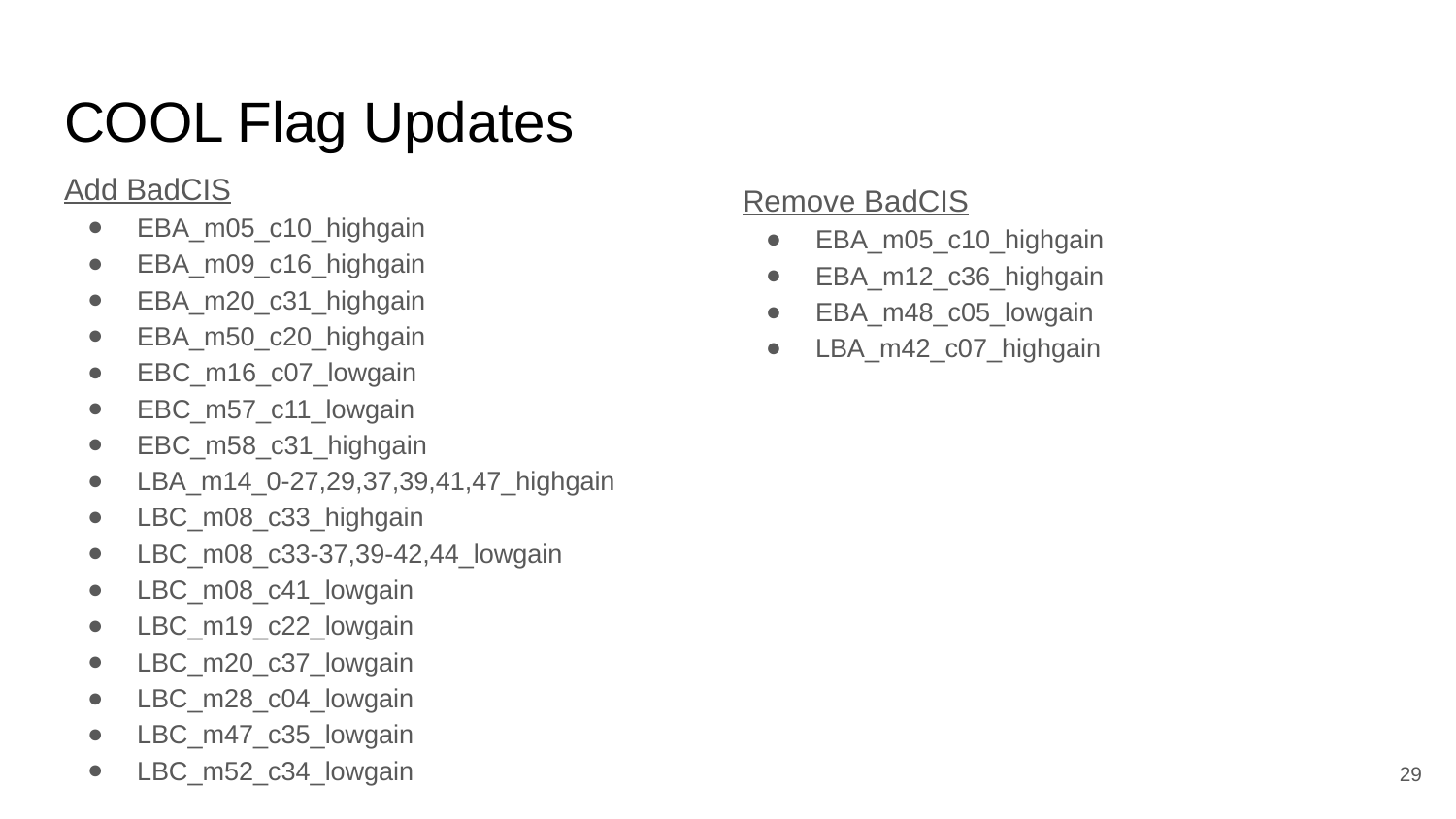

# COOL Flag Updates
Add BadCIS
EBA_m05_c10_highgain
EBA_m09_c16_highgain
EBA_m20_c31_highgain
EBA_m50_c20_highgain
EBC_m16_c07_lowgain
EBC_m57_c11_lowgain
EBC_m58_c31_highgain
LBA_m14_0-27,29,37,39,41,47_highgain
LBC_m08_c33_highgain
LBC_m08_c33-37,39-42,44_lowgain
LBC_m08_c41_lowgain
LBC_m19_c22_lowgain
LBC_m20_c37_lowgain
LBC_m28_c04_lowgain
LBC_m47_c35_lowgain
LBC_m52_c34_lowgain
Remove BadCIS
EBA_m05_c10_highgain
EBA_m12_c36_highgain
EBA_m48_c05_lowgain
LBA_m42_c07_highgain
29